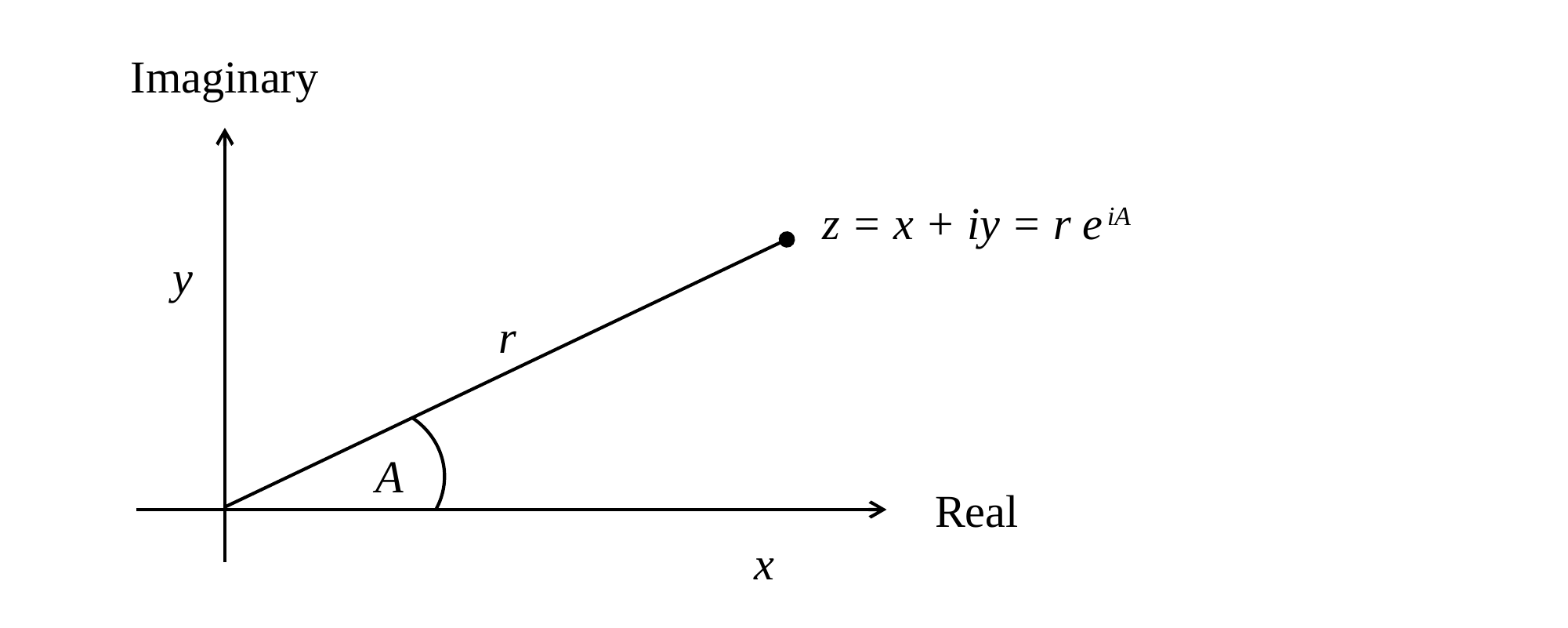

Imaginary
z = x + iy = r e iA
y
r

A
Real
x